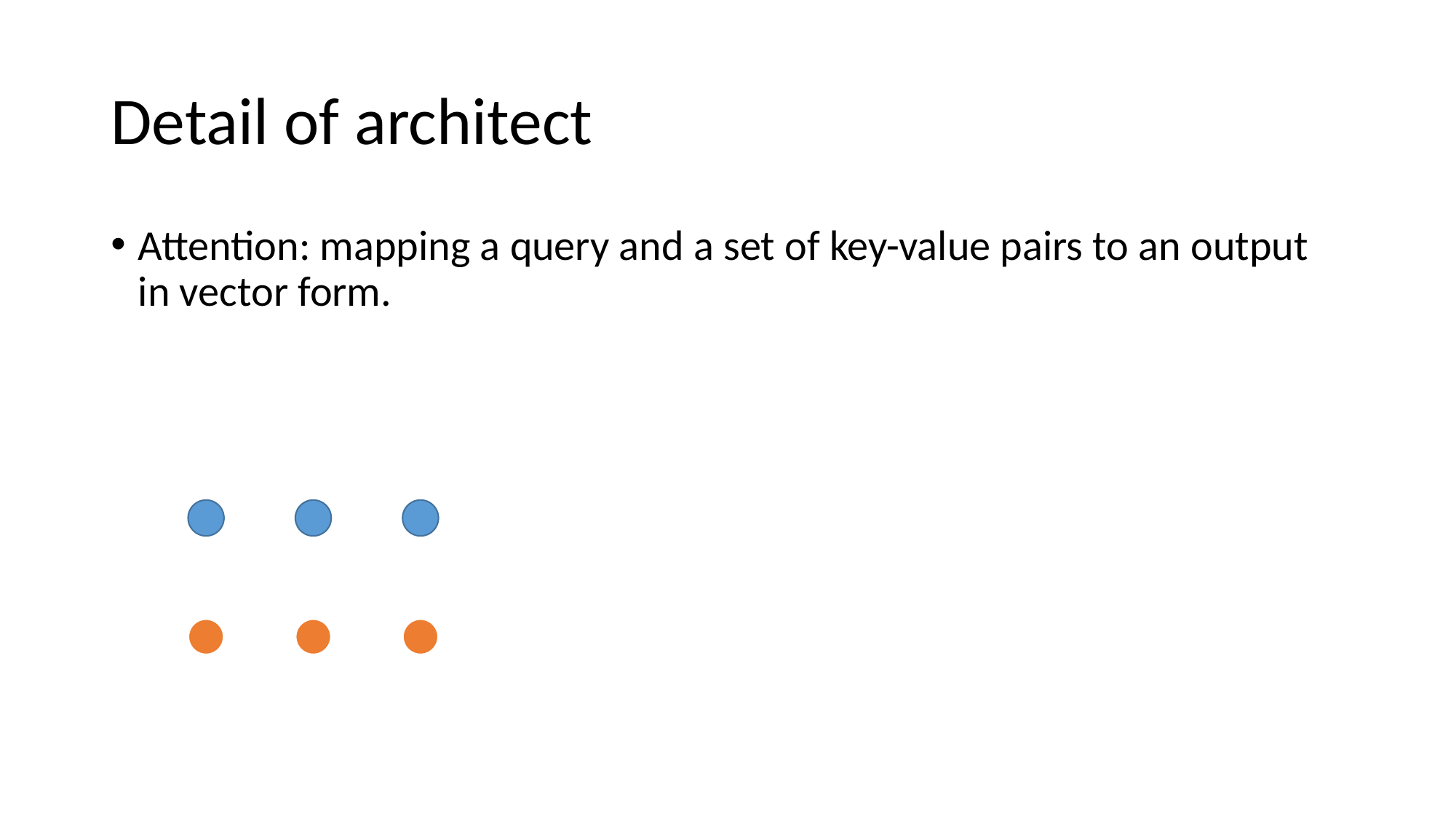

# Detail of architect
Attention: mapping a query and a set of key-value pairs to an output in vector form.